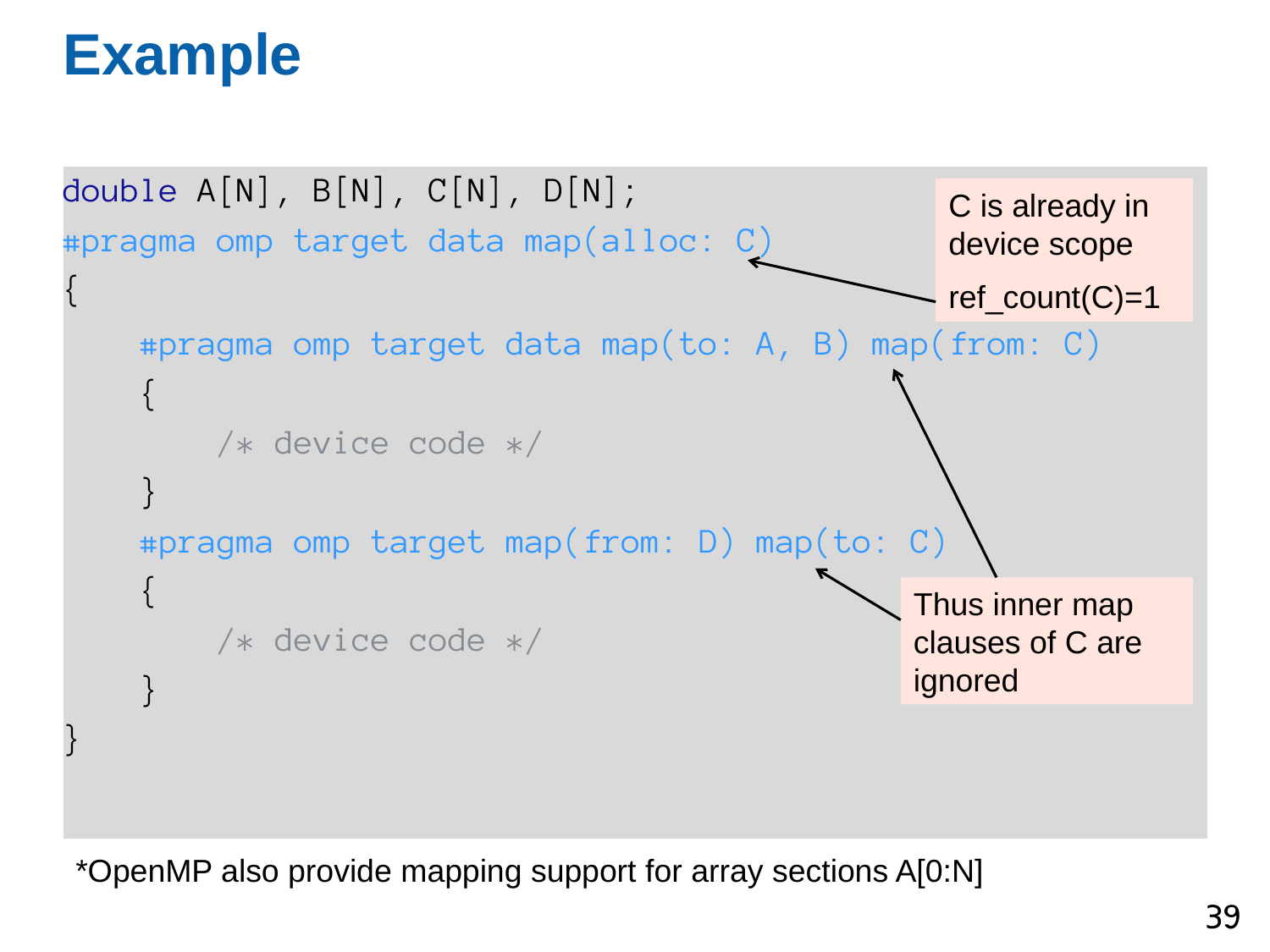

# Example
double A[N], B[N], C[N], D[N];
#pragma omp target data map(alloc: C)
{

    #pragma omp target data map(to: A, B) map(from: C)
    {
        /* device code */
    }
    #pragma omp target map(from: D) map(to: C)
    {
        /* device code */
    }
}
C is already in device scope
ref_count(C)=1
Thus inner map clauses of C are ignored
*OpenMP also provide mapping support for array sections A[0:N]
39